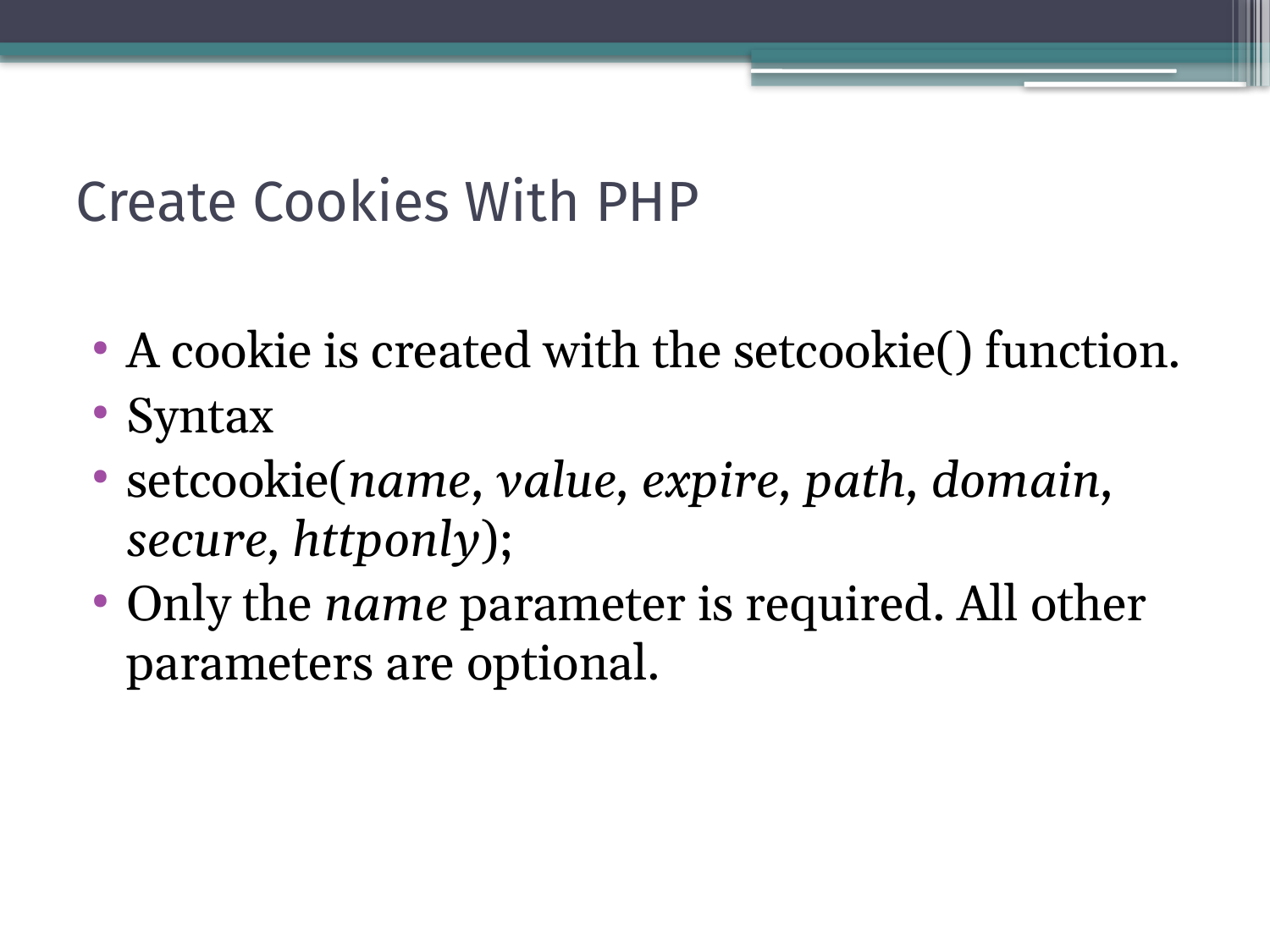

# Create Cookies With PHP
A cookie is created with the setcookie() function.
Syntax
setcookie(name, value, expire, path, domain, secure, httponly);
Only the name parameter is required. All other parameters are optional.